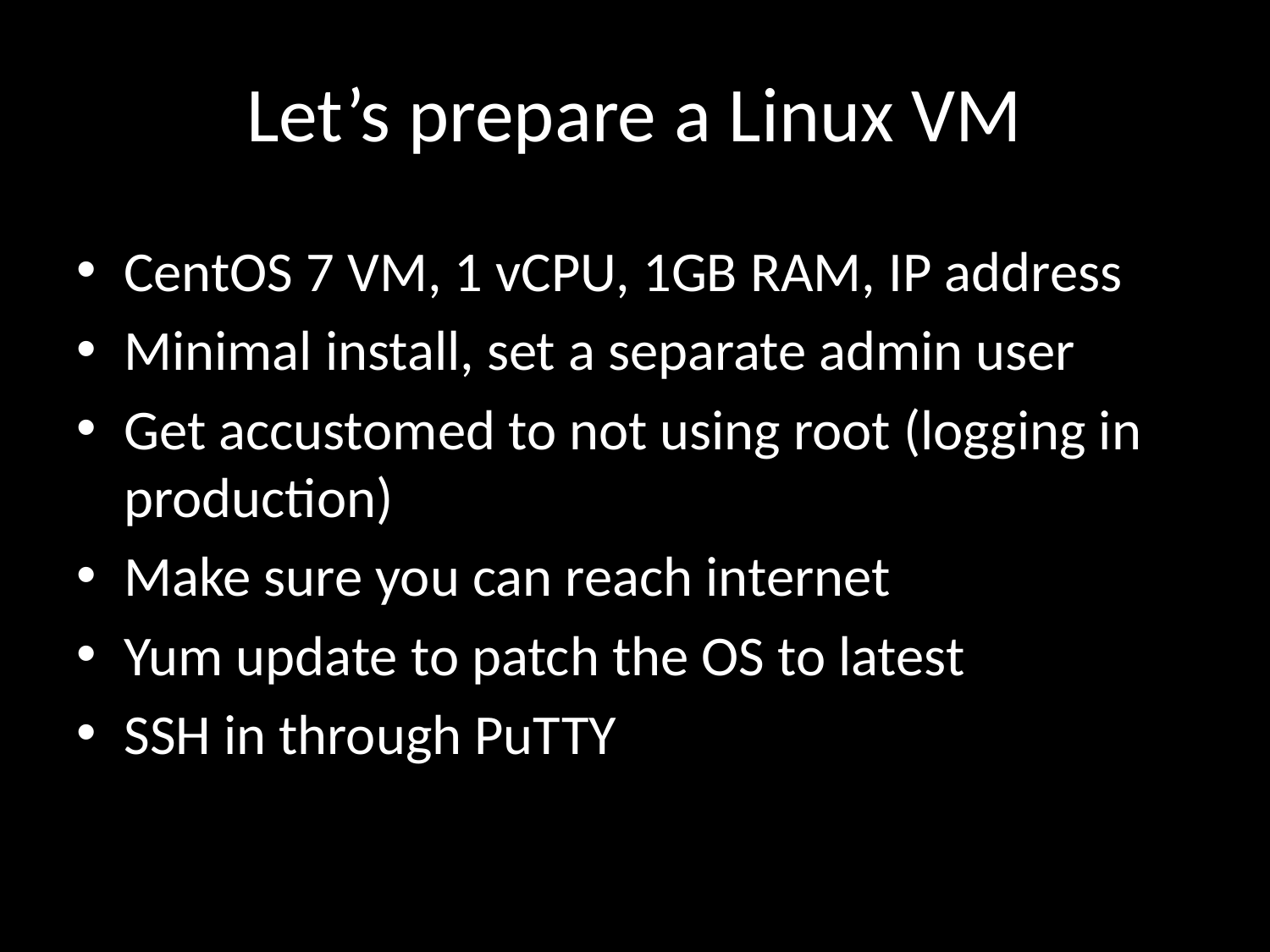

# Let’s prepare a Linux VM
CentOS 7 VM, 1 vCPU, 1GB RAM, IP address
Minimal install, set a separate admin user
Get accustomed to not using root (logging in production)
Make sure you can reach internet
Yum update to patch the OS to latest
SSH in through PuTTY